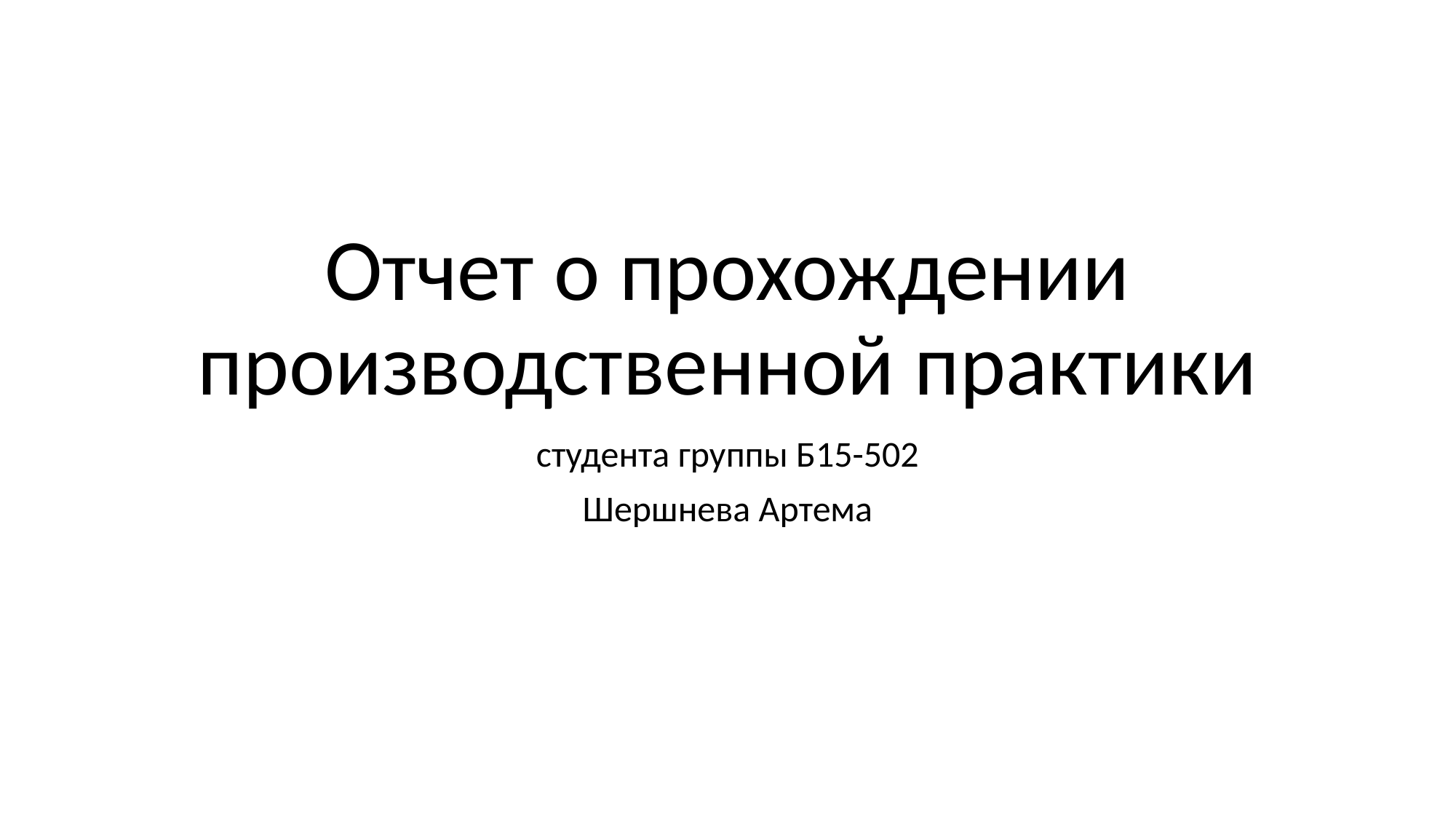

# Отчет о прохождении производственной практики
студента группы Б15-502
Шершнева Артема